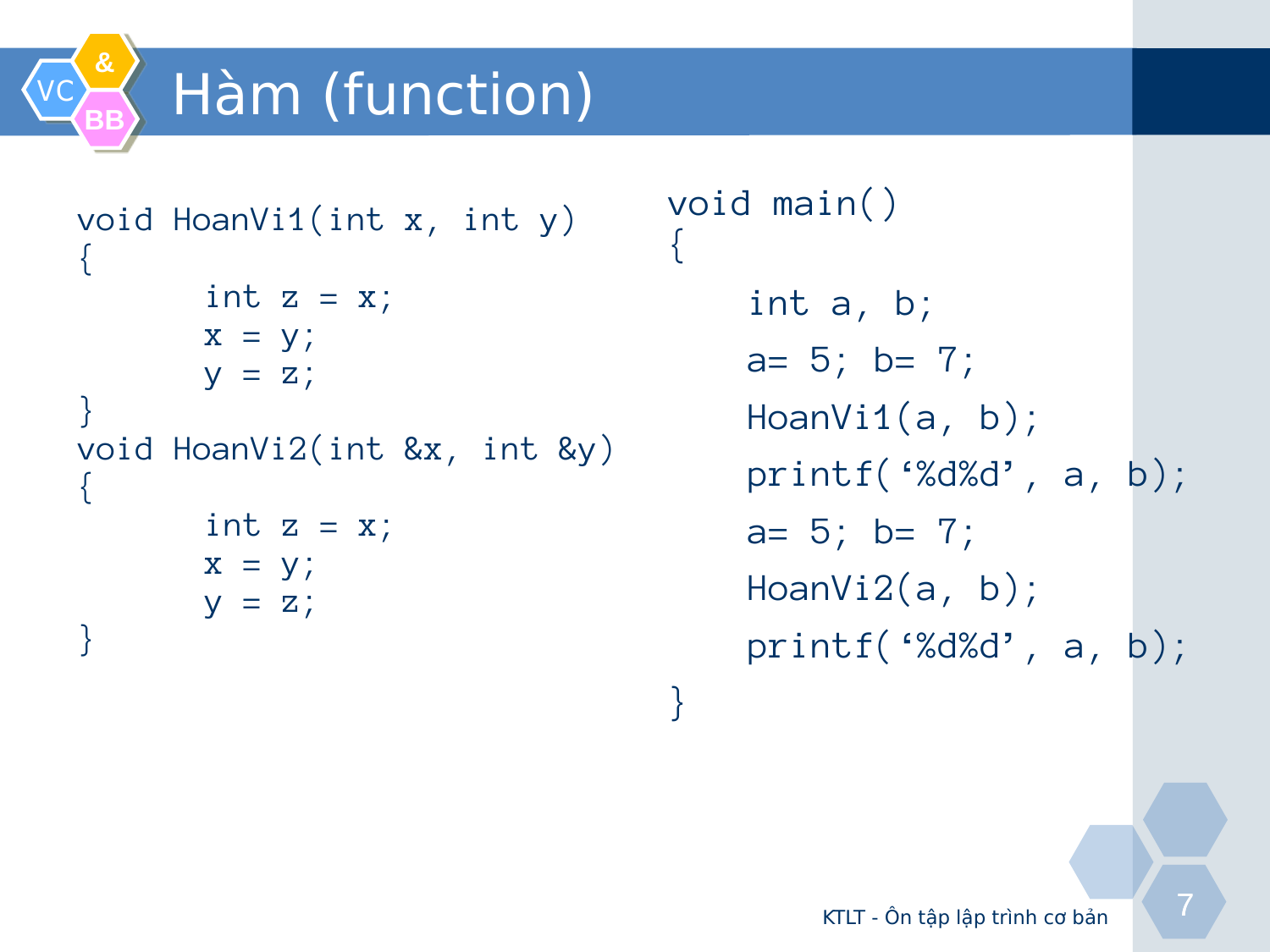

# Hàm (function)

	void HoanVi1(int x, int y)
	{
		int z = x;
		x = y;
		y = z;
	}
	void HoanVi2(int &x, int &y)
	{
		int z = x;
		x = y;
		y = z;
	}

void main()
{
	int a, b;
	a= 5; b= 7;
	HoanVi1(a, b);
	printf(‘%d%d’, a, b);
	a= 5; b= 7;
	HoanVi2(a, b);
	printf(‘%d%d’, a, b);
}
KTLT - Ôn tập lập trình cơ bản